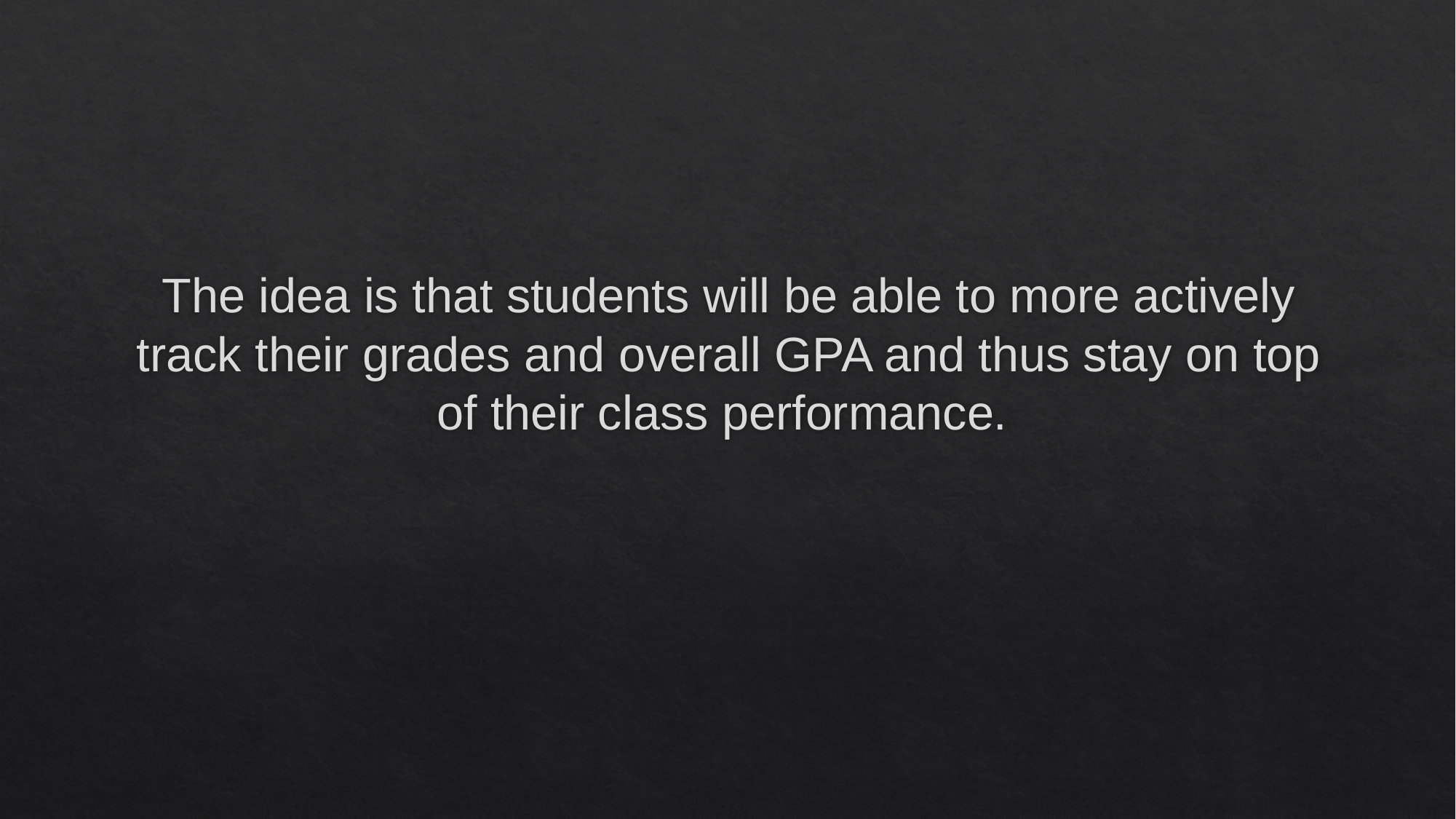

The idea is that students will be able to more actively track their grades and overall GPA and thus stay on top of their class performance.